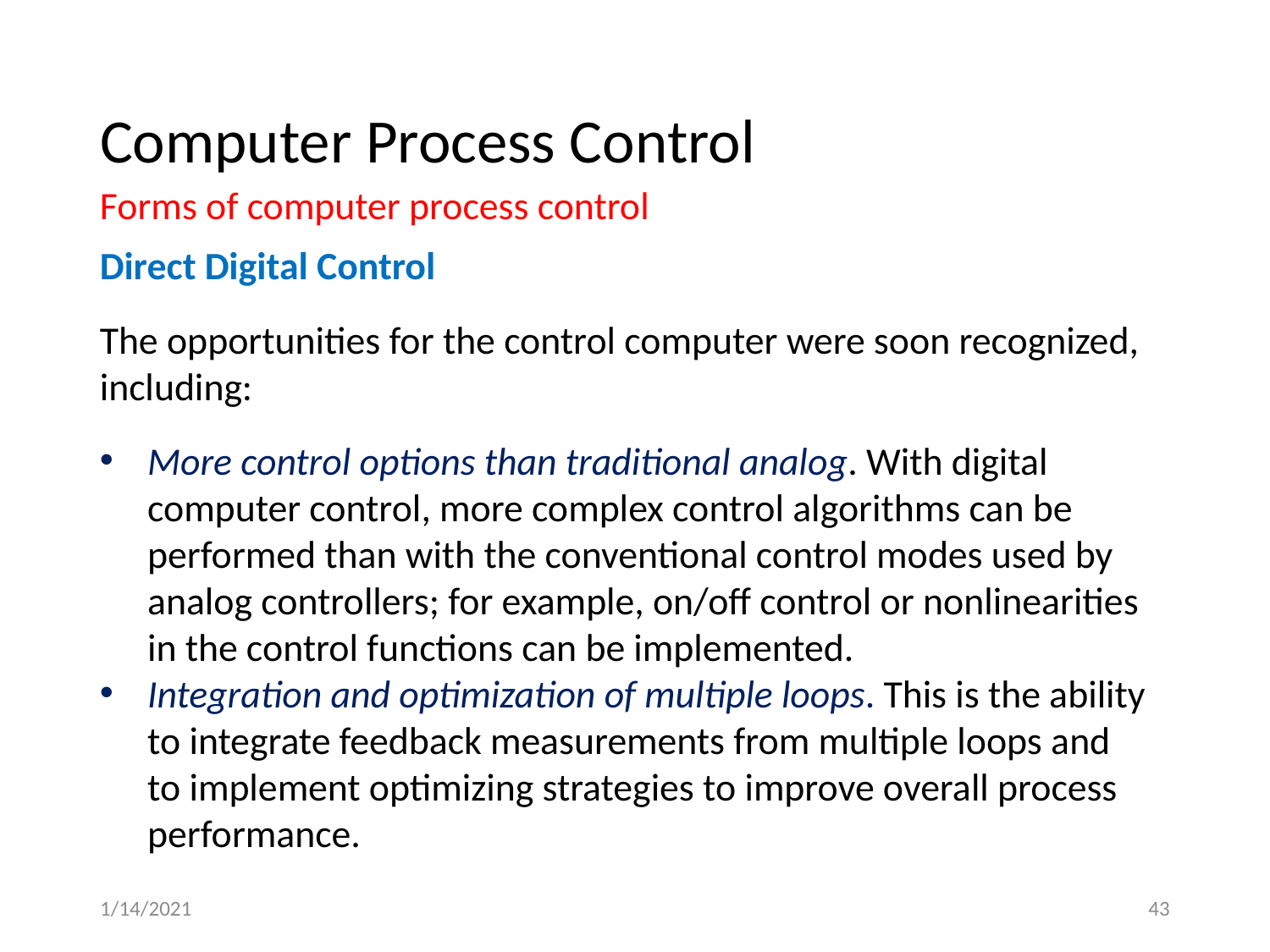

# Computer Process Control
Forms of computer process control
Direct Digital Control
The opportunities for the control computer were soon recognized, including:
More control options than traditional analog. With digital computer control, more complex control algorithms can be performed than with the conventional control modes used by analog controllers; for example, on/off control or nonlinearities in the control functions can be implemented.
Integration and optimization of multiple loops. This is the ability to integrate feedback measurements from multiple loops and to implement optimizing strategies to improve overall process performance.
1/14/2021
43